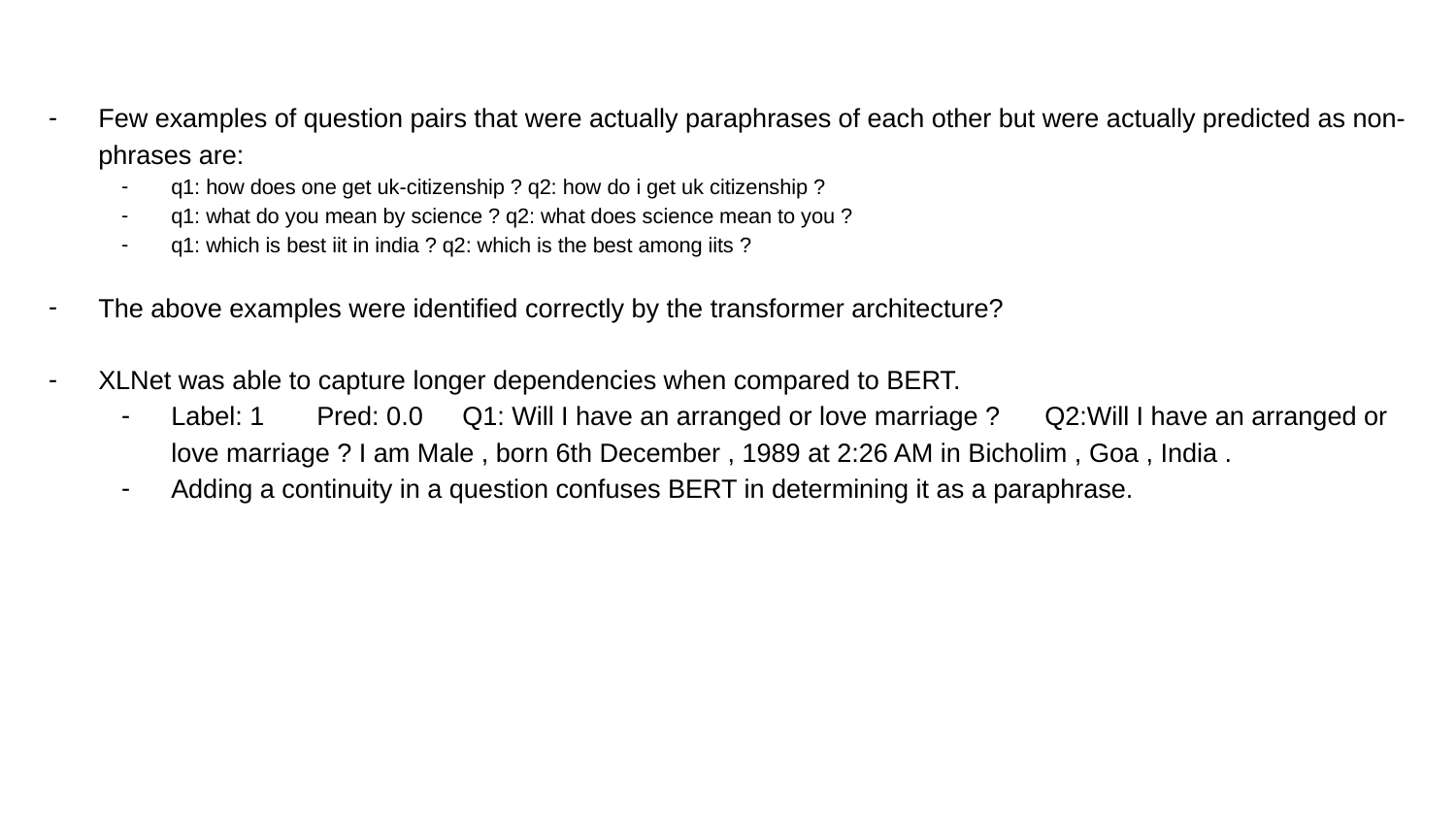

Few examples of question pairs that were actually paraphrases of each other but were actually predicted as non-phrases are:
q1: how does one get uk-citizenship ? q2: how do i get uk citizenship ?
q1: what do you mean by science ? q2: what does science mean to you ?
q1: which is best iit in india ? q2: which is the best among iits ?

The above examples were identified correctly by the transformer architecture?

XLNet was able to capture longer dependencies when compared to BERT.
Label: 1	Pred: 0.0	Q1: Will I have an arranged or love marriage ?	Q2:Will I have an arranged or love marriage ? I am Male , born 6th December , 1989 at 2:26 AM in Bicholim , Goa , India .
Adding a continuity in a question confuses BERT in determining it as a paraphrase.